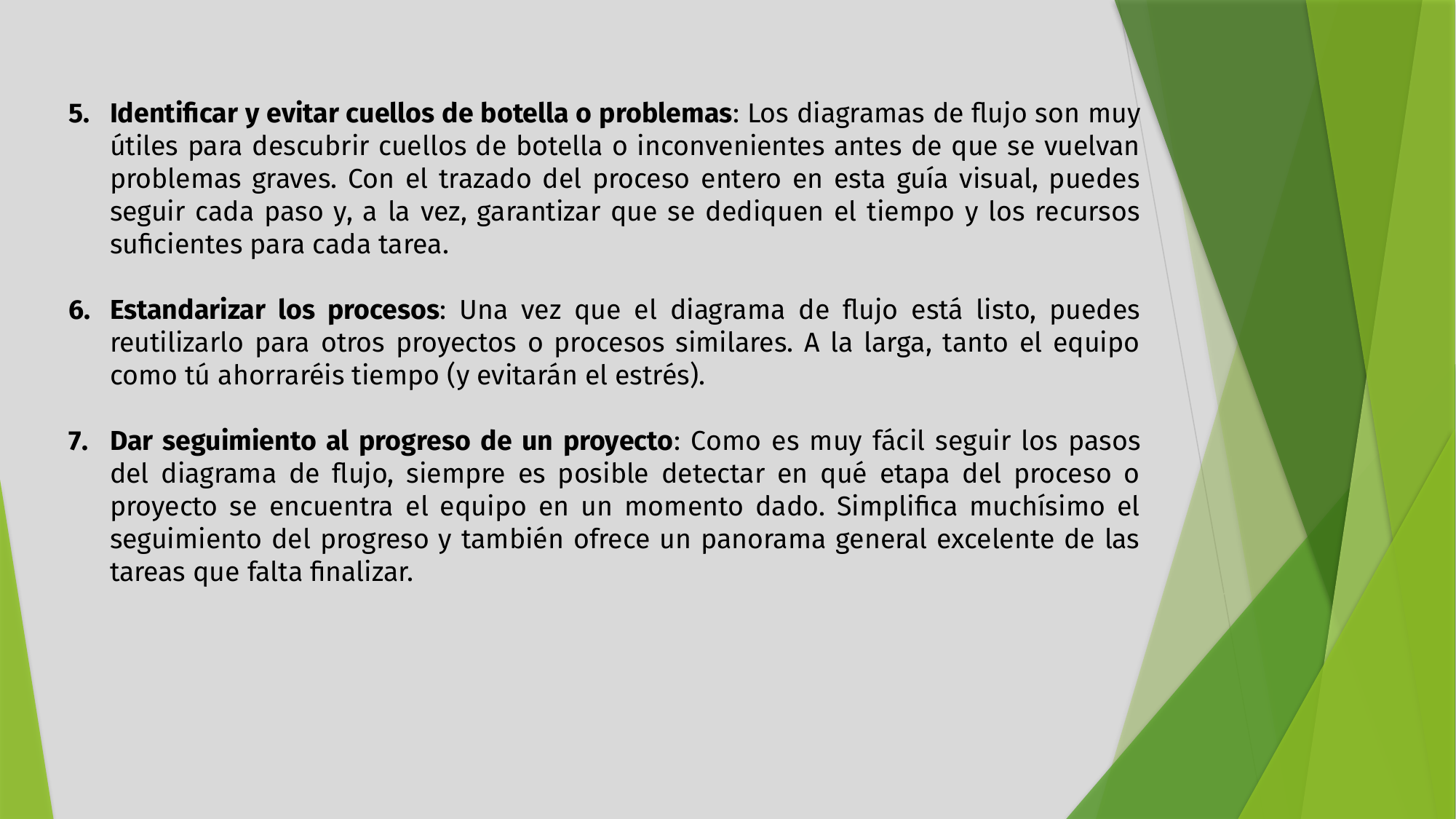

Identificar y evitar cuellos de botella o problemas: Los diagramas de flujo son muy útiles para descubrir cuellos de botella o inconvenientes antes de que se vuelvan problemas graves. Con el trazado del proceso entero en esta guía visual, puedes seguir cada paso y, a la vez, garantizar que se dediquen el tiempo y los recursos suficientes para cada tarea.

Estandarizar los procesos: Una vez que el diagrama de flujo está listo, puedes reutilizarlo para otros proyectos o procesos similares. A la larga, tanto el equipo como tú ahorraréis tiempo (y evitarán el estrés).

Dar seguimiento al progreso de un proyecto: Como es muy fácil seguir los pasos del diagrama de flujo, siempre es posible detectar en qué etapa del proceso o proyecto se encuentra el equipo en un momento dado. Simplifica muchísimo el seguimiento del progreso y también ofrece un panorama general excelente de las tareas que falta finalizar.